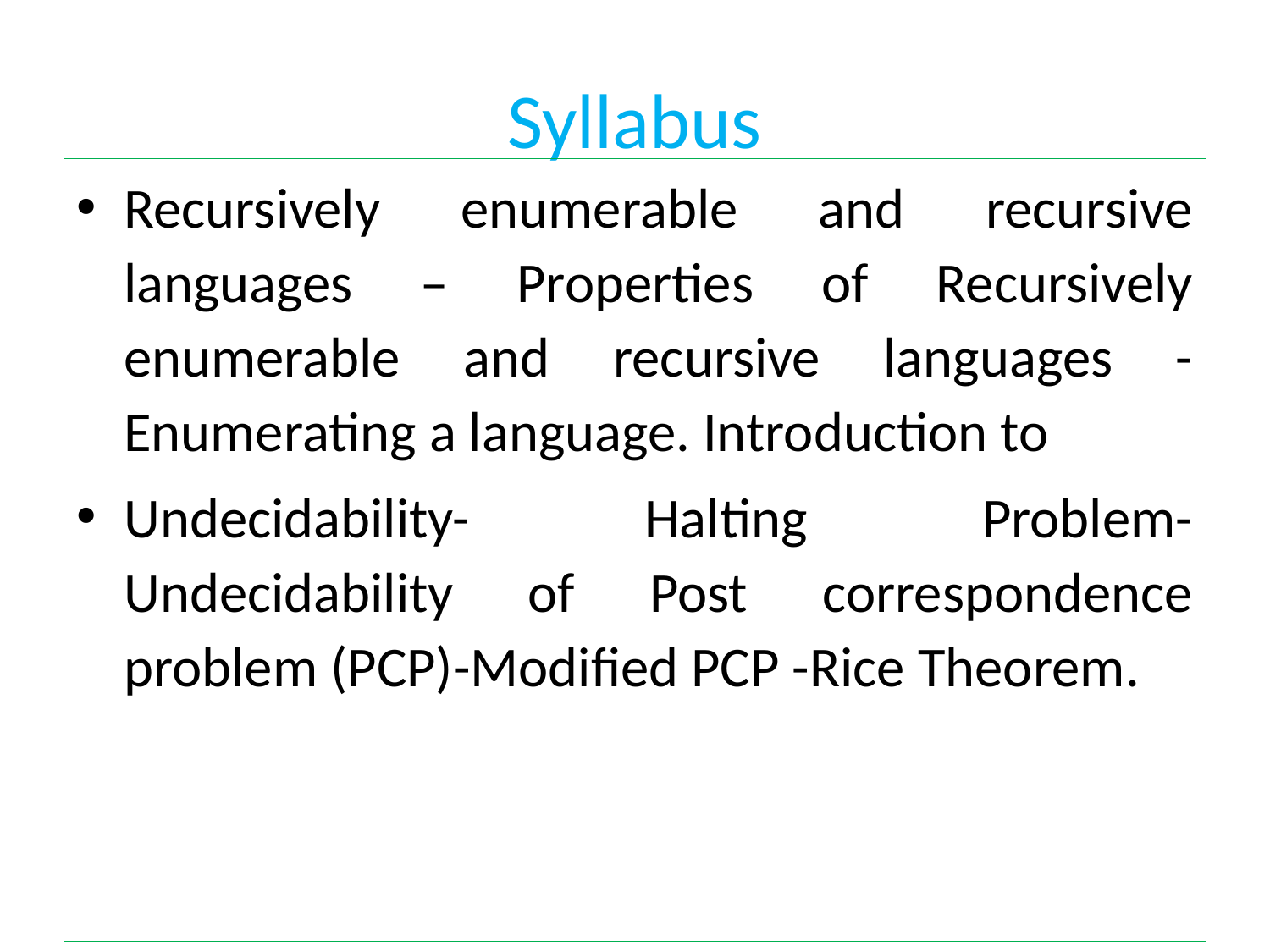

# Syllabus
Recursively enumerable and recursive languages – Properties of Recursively enumerable and recursive languages - Enumerating a language. Introduction to
Undecidability- Halting Problem-Undecidability of Post correspondence problem (PCP)-Modified PCP -Rice Theorem.